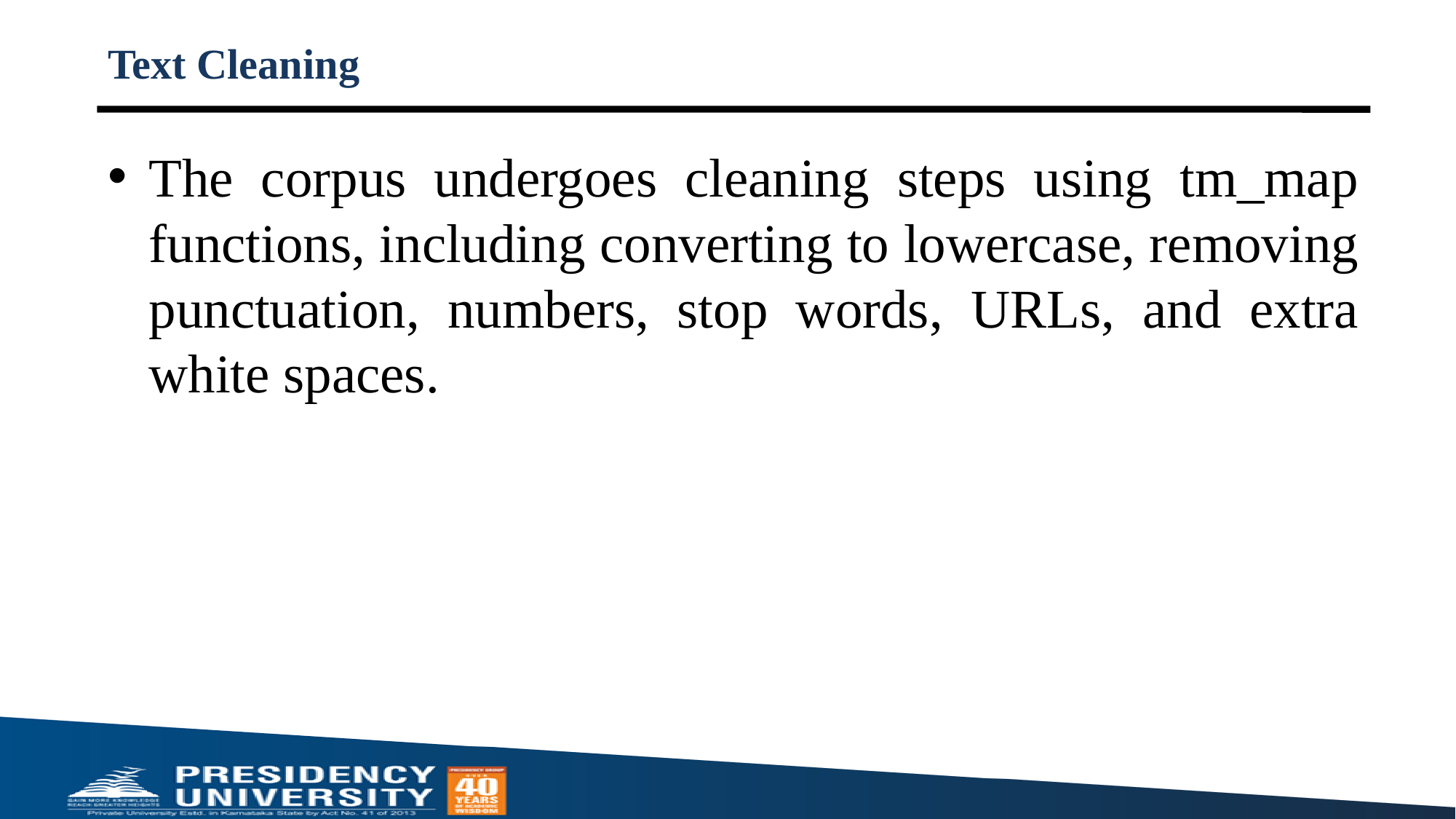

# Text Cleaning
The corpus undergoes cleaning steps using tm_map functions, including converting to lowercase, removing punctuation, numbers, stop words, URLs, and extra white spaces.